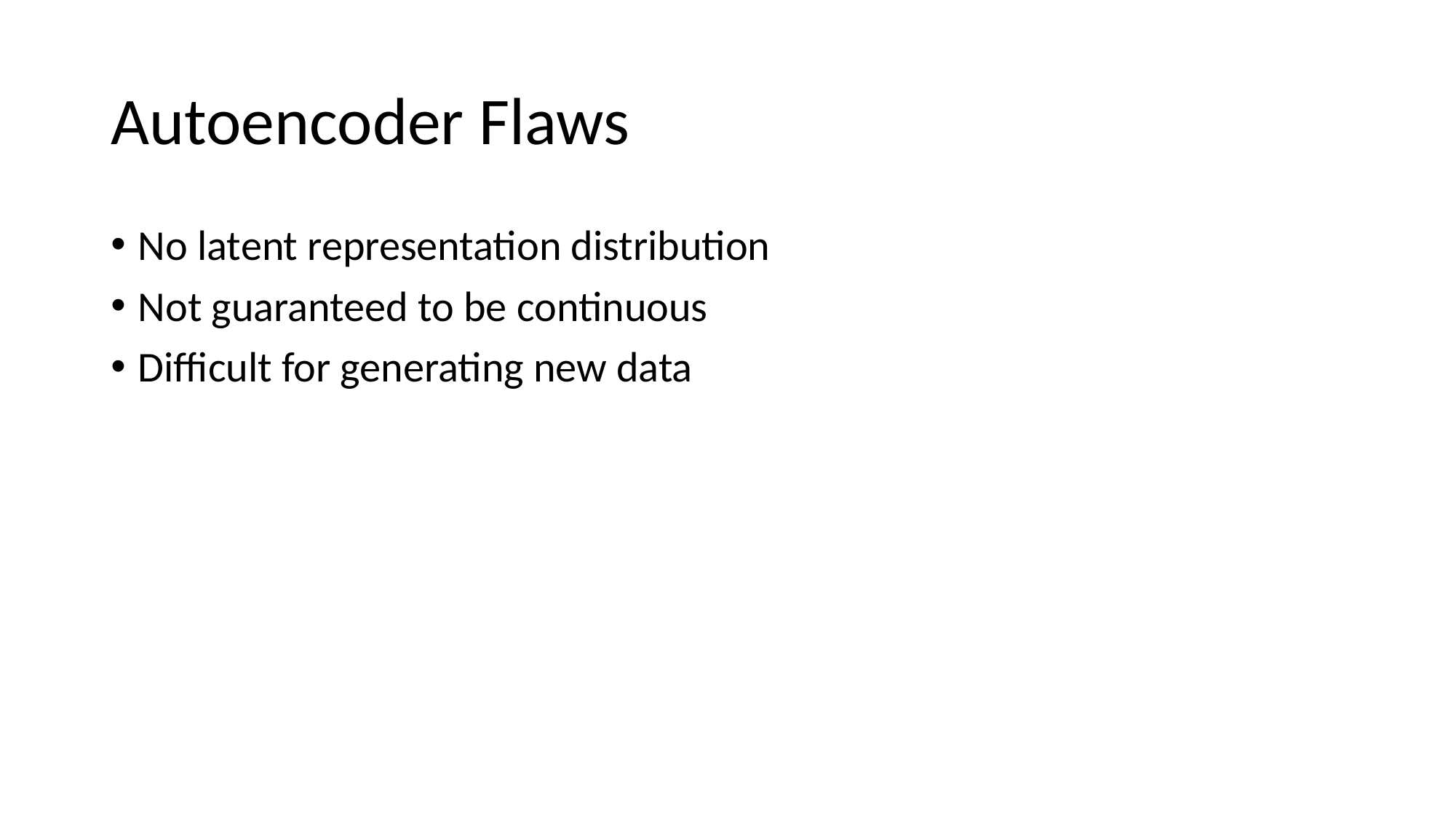

# Autoencoder Flaws
No latent representation distribution
Not guaranteed to be continuous
Difficult for generating new data